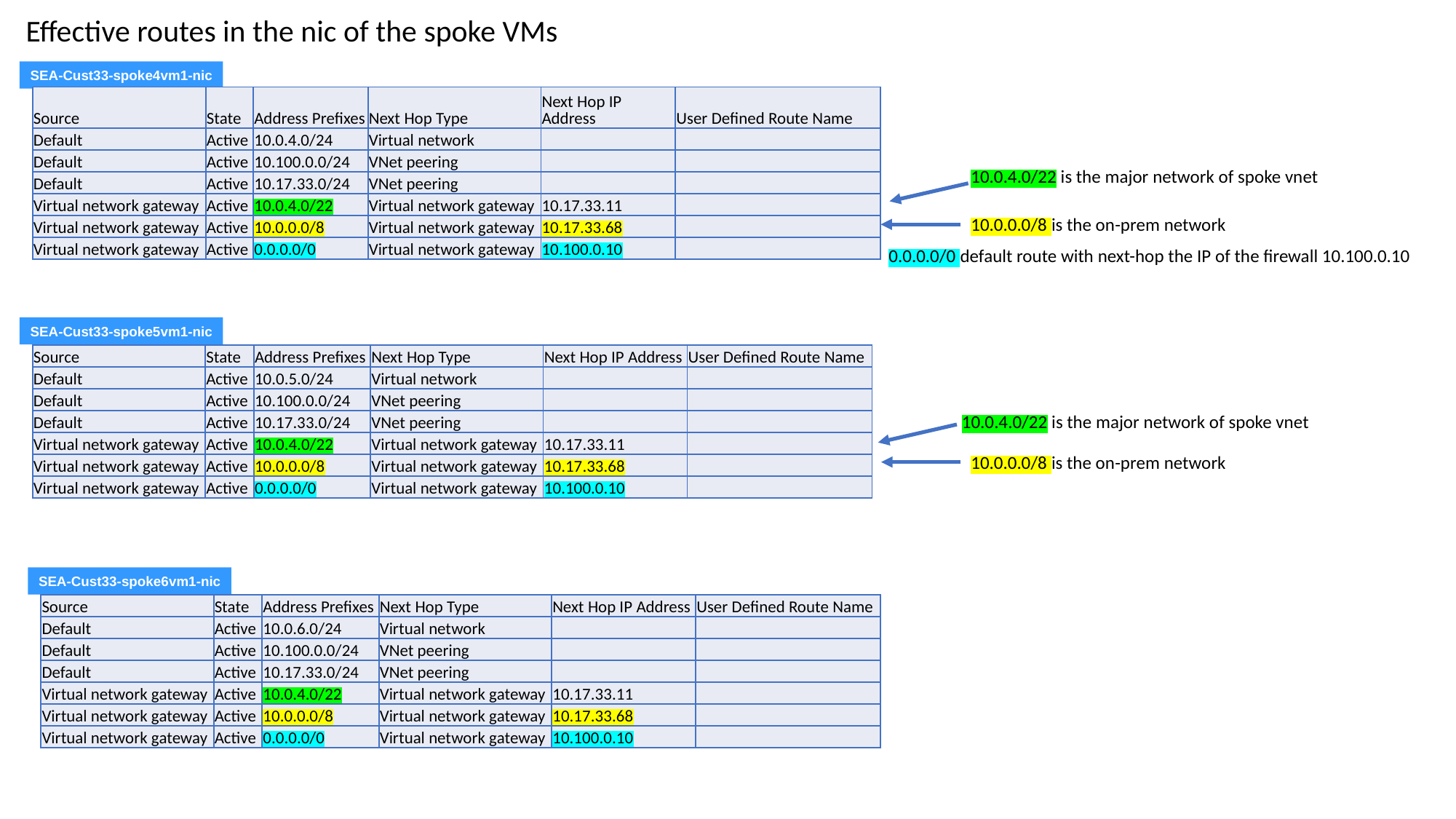

# Effective routes in the nic of the spoke VMs
SEA-Cust33-spoke4vm1-nic
| Source | State | Address Prefixes | Next Hop Type | Next Hop IP Address | User Defined Route Name |
| --- | --- | --- | --- | --- | --- |
| Default | Active | 10.0.4.0/24 | Virtual network |  |  |
| Default | Active | 10.100.0.0/24 | VNet peering |  |  |
| Default | Active | 10.17.33.0/24 | VNet peering |  |  |
| Virtual network gateway | Active | 10.0.4.0/22 | Virtual network gateway | 10.17.33.11 |  |
| Virtual network gateway | Active | 10.0.0.0/8 | Virtual network gateway | 10.17.33.68 |  |
| Virtual network gateway | Active | 0.0.0.0/0 | Virtual network gateway | 10.100.0.10 |  |
10.0.4.0/22 is the major network of spoke vnet
10.0.0.0/8 is the on-prem network
0.0.0.0/0 default route with next-hop the IP of the firewall 10.100.0.10
SEA-Cust33-spoke5vm1-nic
| Source | State | Address Prefixes | Next Hop Type | Next Hop IP Address | User Defined Route Name |
| --- | --- | --- | --- | --- | --- |
| Default | Active | 10.0.5.0/24 | Virtual network |  |  |
| Default | Active | 10.100.0.0/24 | VNet peering |  |  |
| Default | Active | 10.17.33.0/24 | VNet peering |  |  |
| Virtual network gateway | Active | 10.0.4.0/22 | Virtual network gateway | 10.17.33.11 |  |
| Virtual network gateway | Active | 10.0.0.0/8 | Virtual network gateway | 10.17.33.68 |  |
| Virtual network gateway | Active | 0.0.0.0/0 | Virtual network gateway | 10.100.0.10 |  |
10.0.4.0/22 is the major network of spoke vnet
10.0.0.0/8 is the on-prem network
SEA-Cust33-spoke6vm1-nic
| Source | State | Address Prefixes | Next Hop Type | Next Hop IP Address | User Defined Route Name |
| --- | --- | --- | --- | --- | --- |
| Default | Active | 10.0.6.0/24 | Virtual network |  |  |
| Default | Active | 10.100.0.0/24 | VNet peering |  |  |
| Default | Active | 10.17.33.0/24 | VNet peering |  |  |
| Virtual network gateway | Active | 10.0.4.0/22 | Virtual network gateway | 10.17.33.11 |  |
| Virtual network gateway | Active | 10.0.0.0/8 | Virtual network gateway | 10.17.33.68 |  |
| Virtual network gateway | Active | 0.0.0.0/0 | Virtual network gateway | 10.100.0.10 |  |